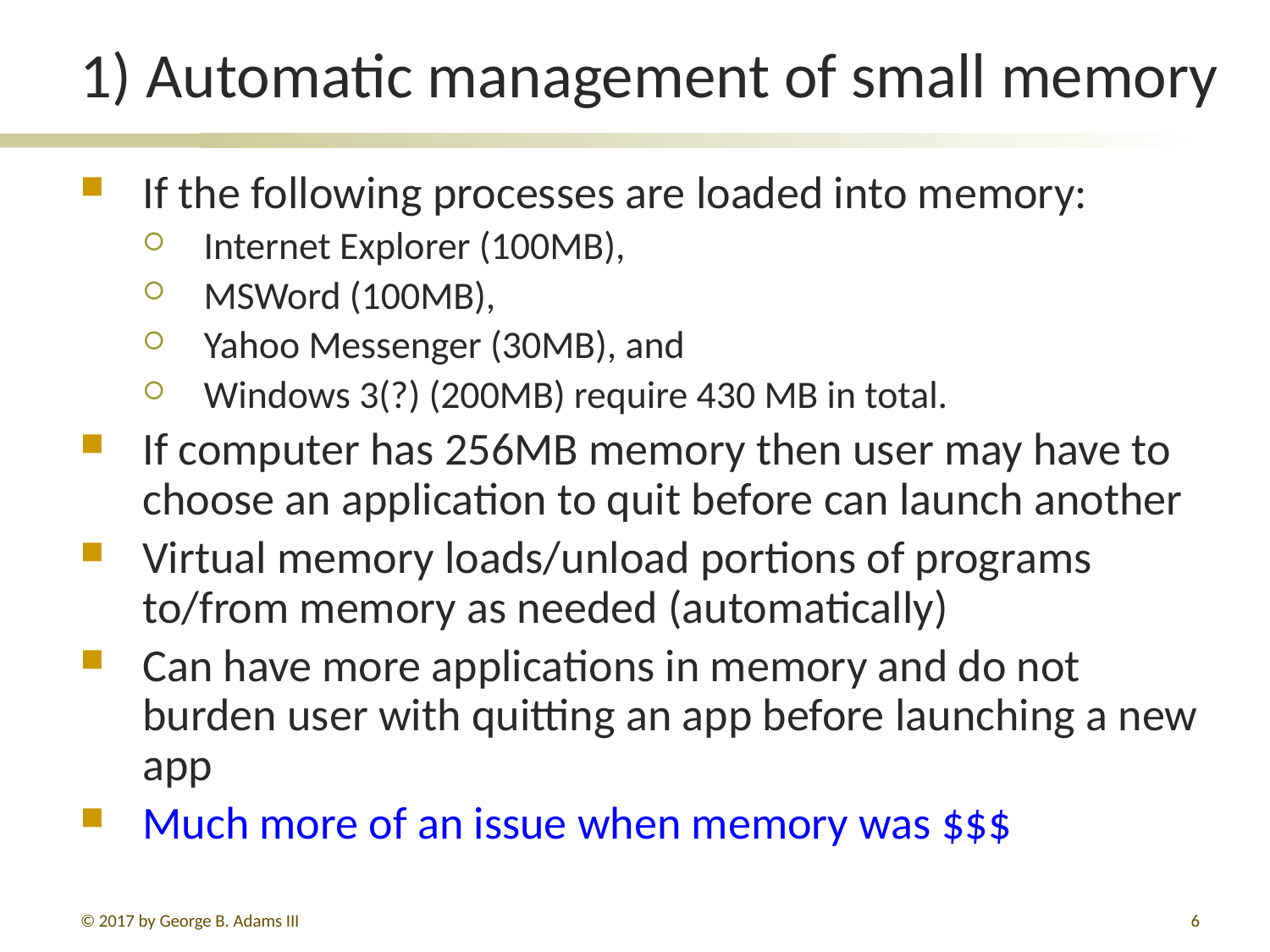

# 1) Automatic management of small memory
If the following processes are loaded into memory:
Internet Explorer (100MB),
MSWord (100MB),
Yahoo Messenger (30MB), and
Windows 3(?) (200MB) require 430 MB in total.
If computer has 256MB memory then user may have to choose an application to quit before can launch another
Virtual memory loads/unload portions of programs to/from memory as needed (automatically)
Can have more applications in memory and do not burden user with quitting an app before launching a new app
Much more of an issue when memory was $$$

© 2017 by George B. Adams III
6